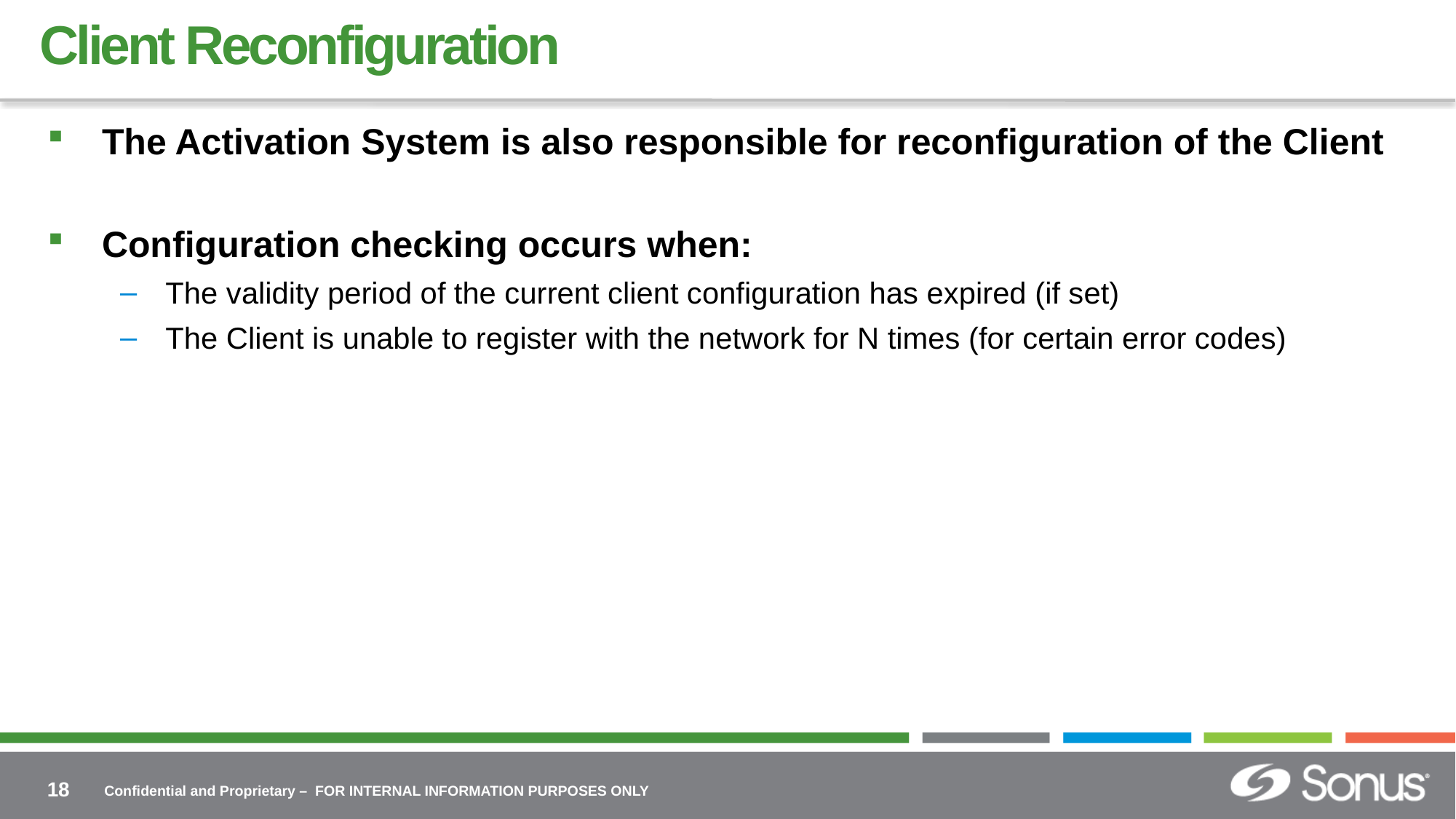

# Client Reconfiguration
The Activation System is also responsible for reconfiguration of the Client

Configuration checking occurs when:
The validity period of the current client configuration has expired (if set)
The Client is unable to register with the network for N times (for certain error codes)